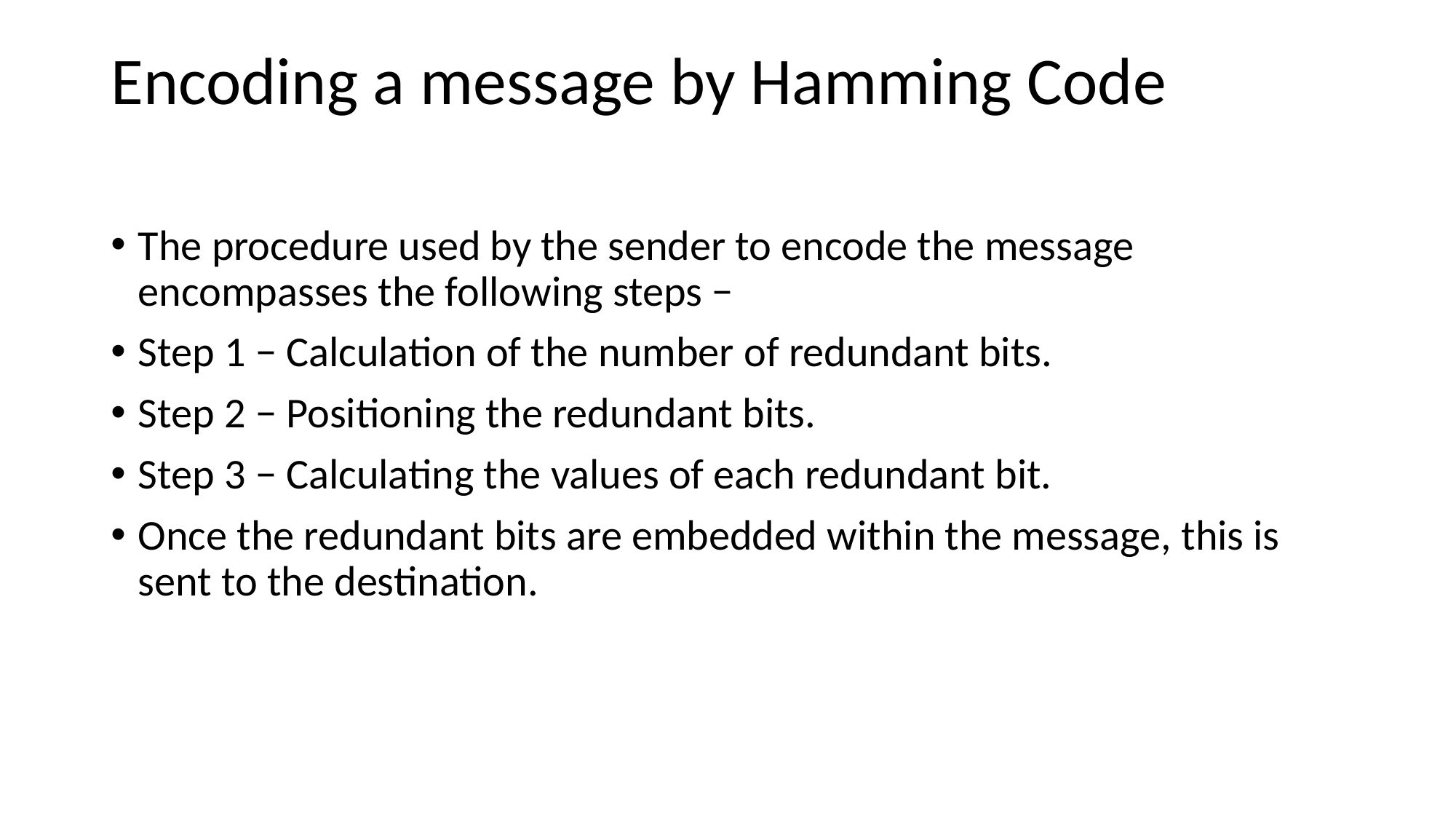

# Encoding a message by Hamming Code
The procedure used by the sender to encode the message encompasses the following steps −
Step 1 − Calculation of the number of redundant bits.
Step 2 − Positioning the redundant bits.
Step 3 − Calculating the values of each redundant bit.
Once the redundant bits are embedded within the message, this is sent to the destination.